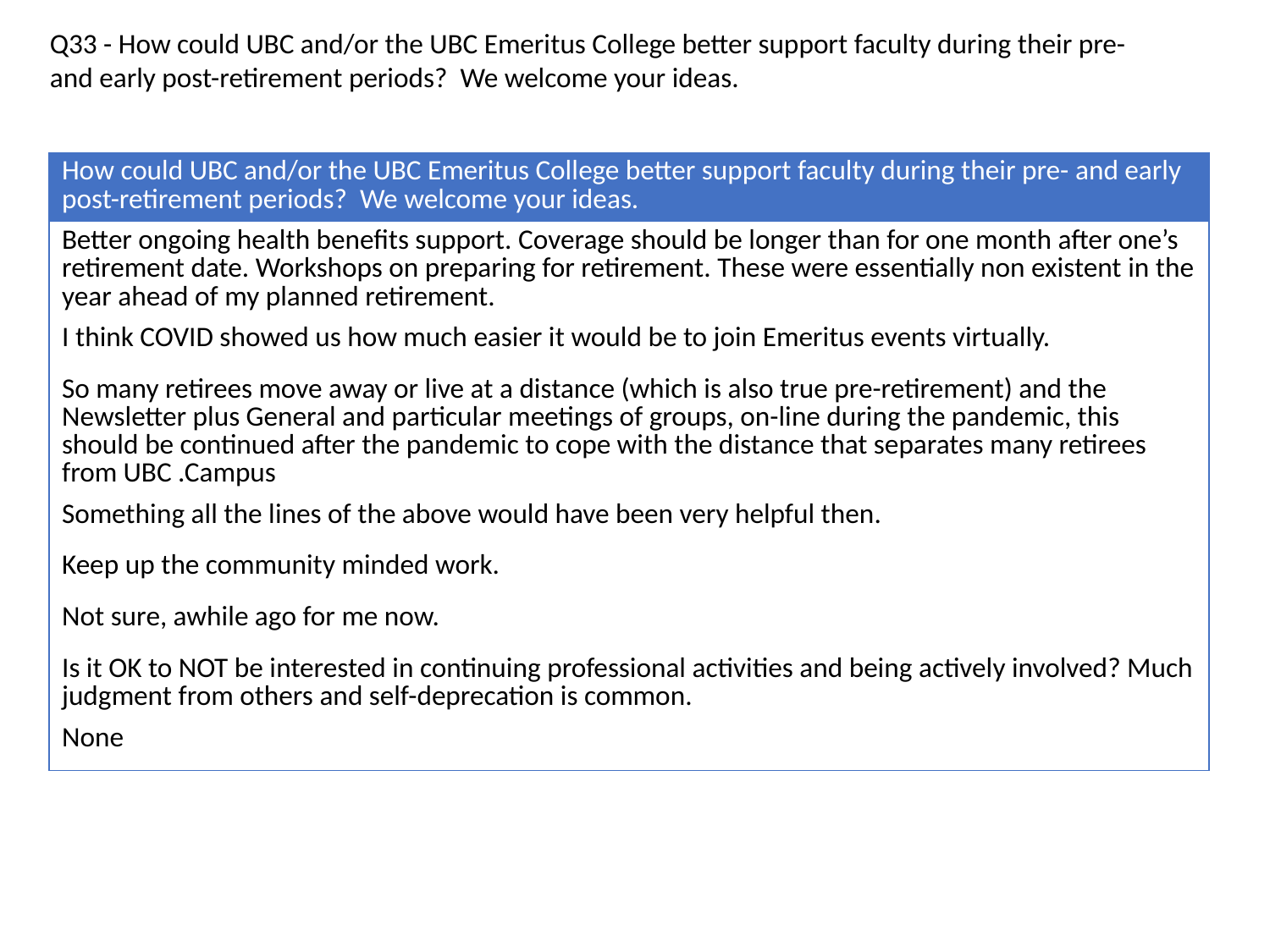

Q33 - How could UBC and/or the UBC Emeritus College better support faculty during their pre- and early post-retirement periods?  We welcome your ideas.
| How could UBC and/or the UBC Emeritus College better support faculty during their pre- and early post-retirement periods? We welcome your ideas. |
| --- |
| Better ongoing health benefits support. Coverage should be longer than for one month after one’s retirement date. Workshops on preparing for retirement. These were essentially non existent in the year ahead of my planned retirement. |
| I think COVID showed us how much easier it would be to join Emeritus events virtually. |
| So many retirees move away or live at a distance (which is also true pre-retirement) and the Newsletter plus General and particular meetings of groups, on-line during the pandemic, this should be continued after the pandemic to cope with the distance that separates many retirees from UBC .Campus |
| Something all the lines of the above would have been very helpful then. |
| Keep up the community minded work. |
| Not sure, awhile ago for me now. |
| Is it OK to NOT be interested in continuing professional activities and being actively involved? Much judgment from others and self-deprecation is common. |
| None |